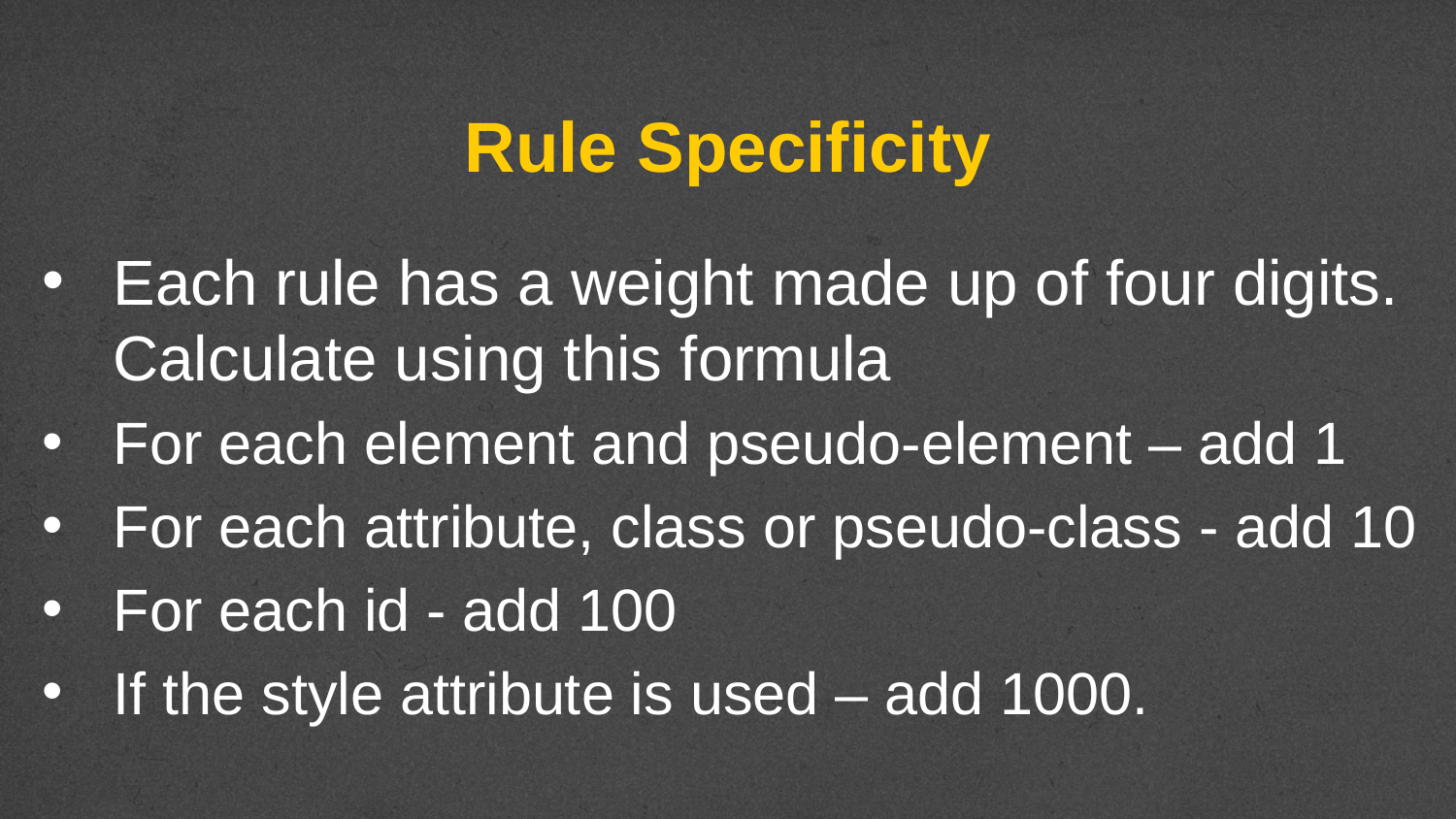

# Rule Specificity
Each rule has a weight made up of four digits.  Calculate using this formula
For each element and pseudo-element – add 1
For each attribute, class or pseudo-class - add 10
For each id - add 100
If the style attribute is used – add 1000.